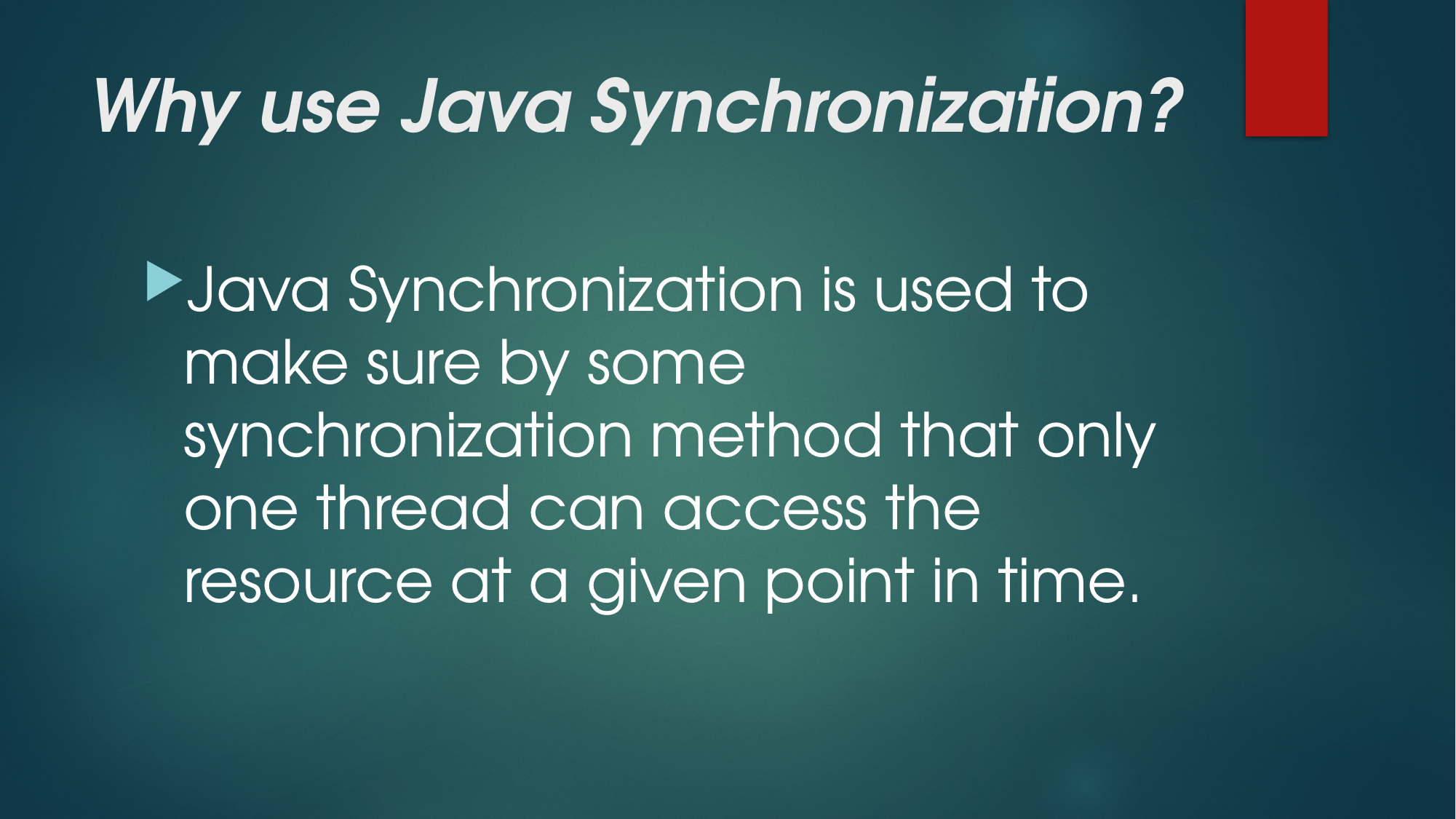

# Why use Java Synchronization?
Java Synchronization is used to make sure by some synchronization method that only one thread can access the resource at a given point in time.